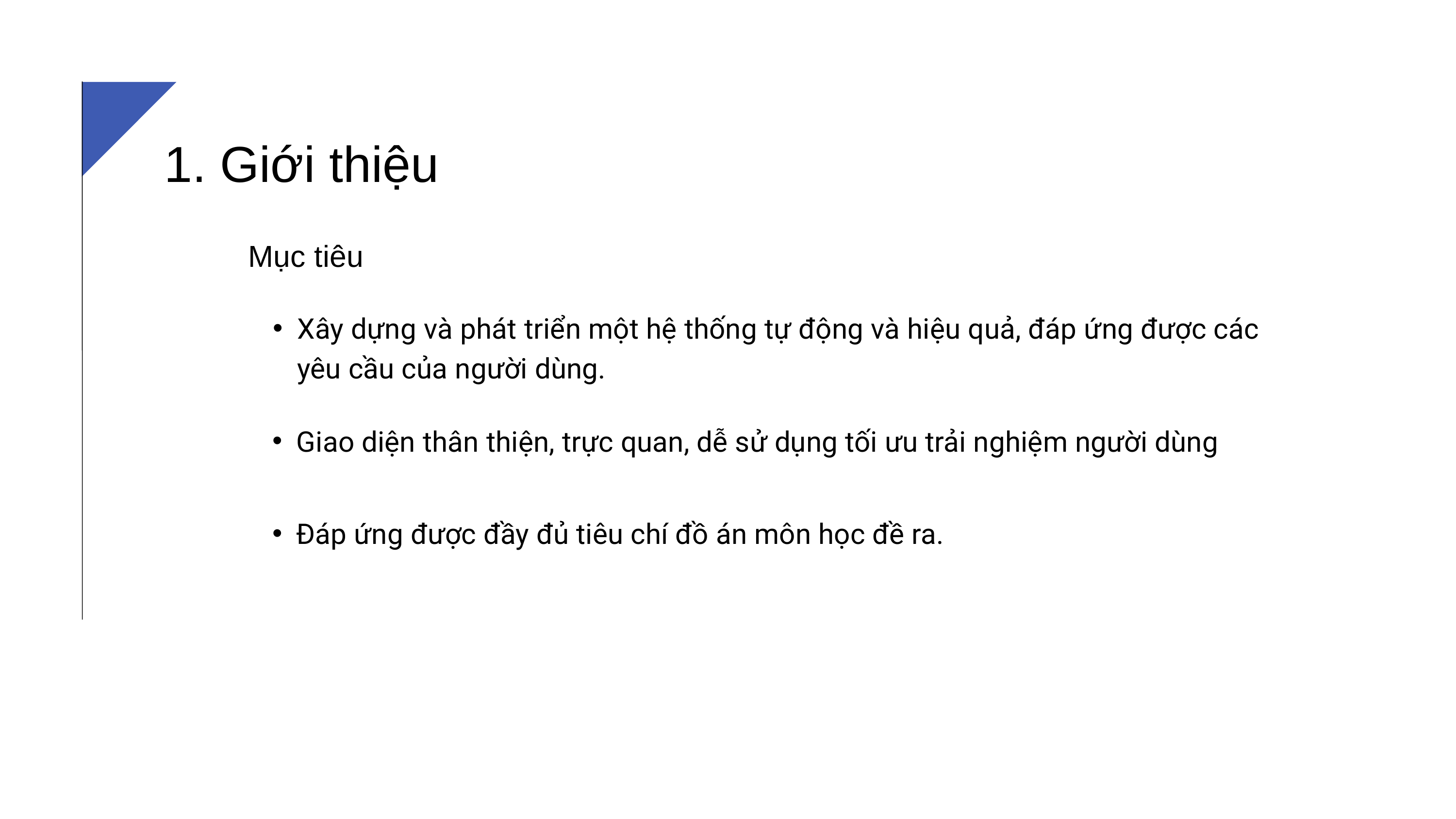

1. Giới thiệu
Mục tiêu
Xây dựng và phát triển một hệ thống tự động và hiệu quả, đáp ứng được các yêu cầu của người dùng.

Giao diện thân thiện, trực quan, dễ sử dụng tối ưu trải nghiệm người dùng
Đáp ứng được đầy đủ tiêu chí đồ án môn học đề ra.